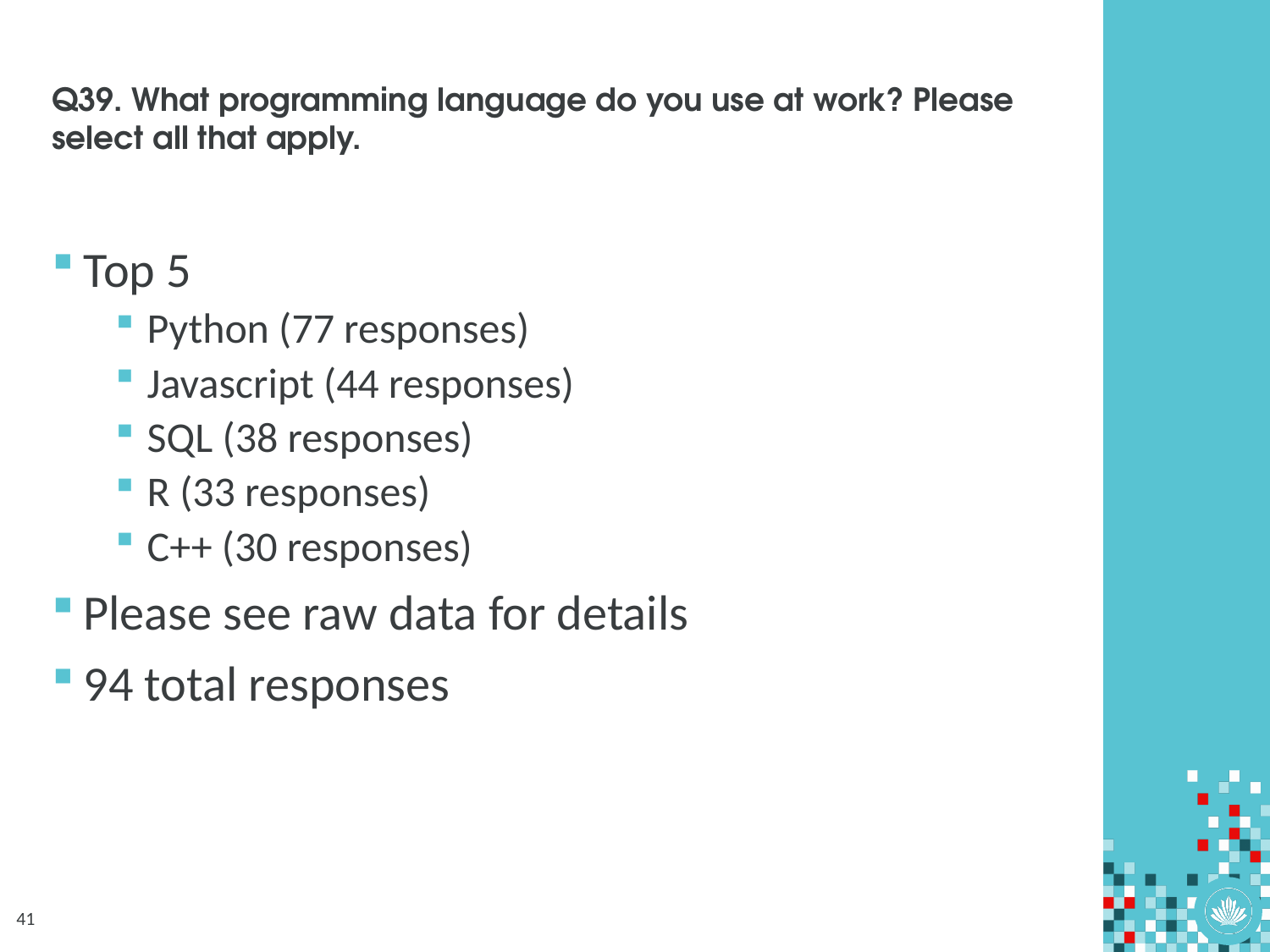

# Q39. What programming language do you use at work? Please select all that apply.
Top 5
Python (77 responses)
Javascript (44 responses)
SQL (38 responses)
R (33 responses)
C++ (30 responses)
Please see raw data for details
94 total responses

41